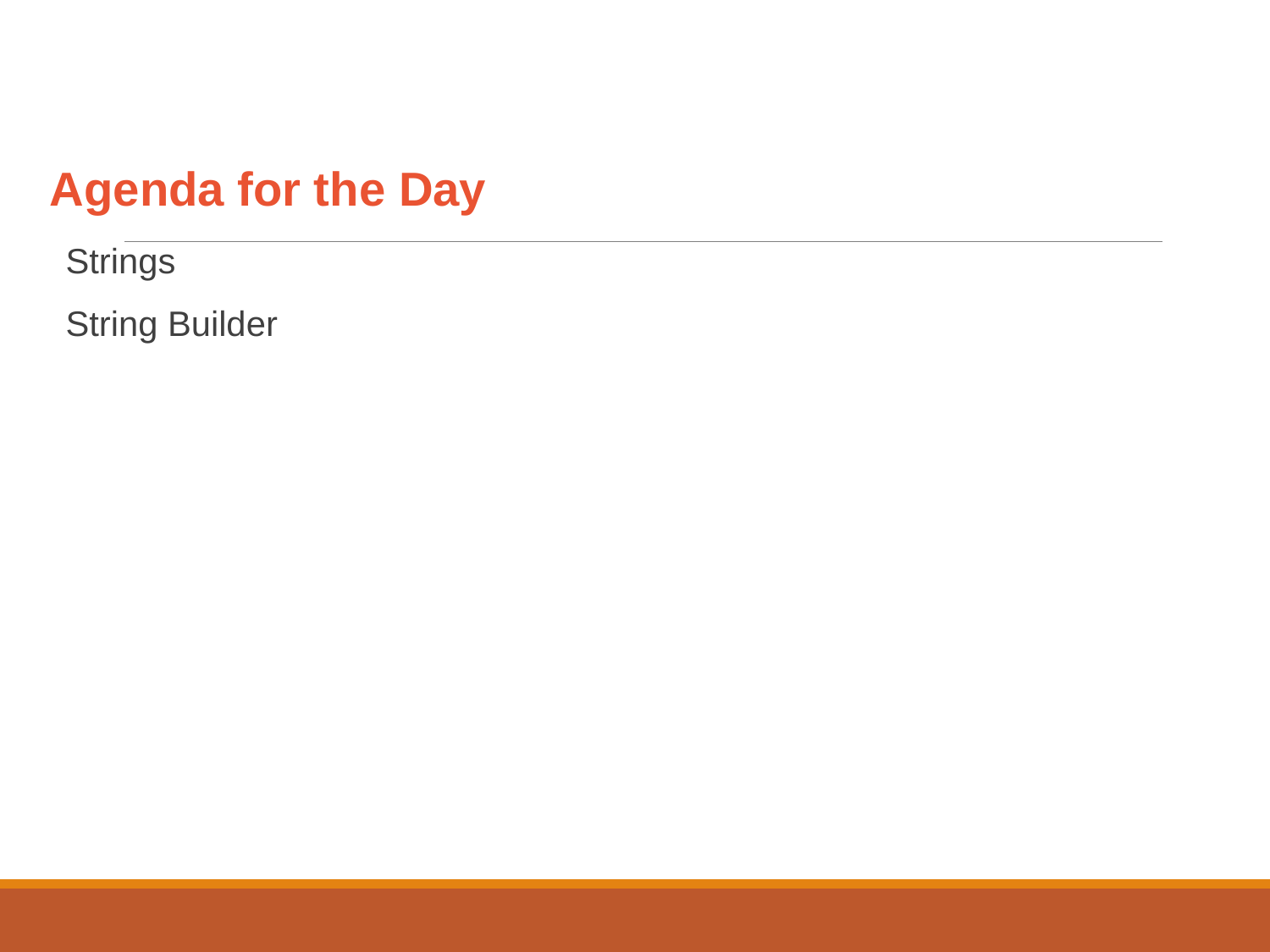

Agenda for the Day
Strings
String Builder